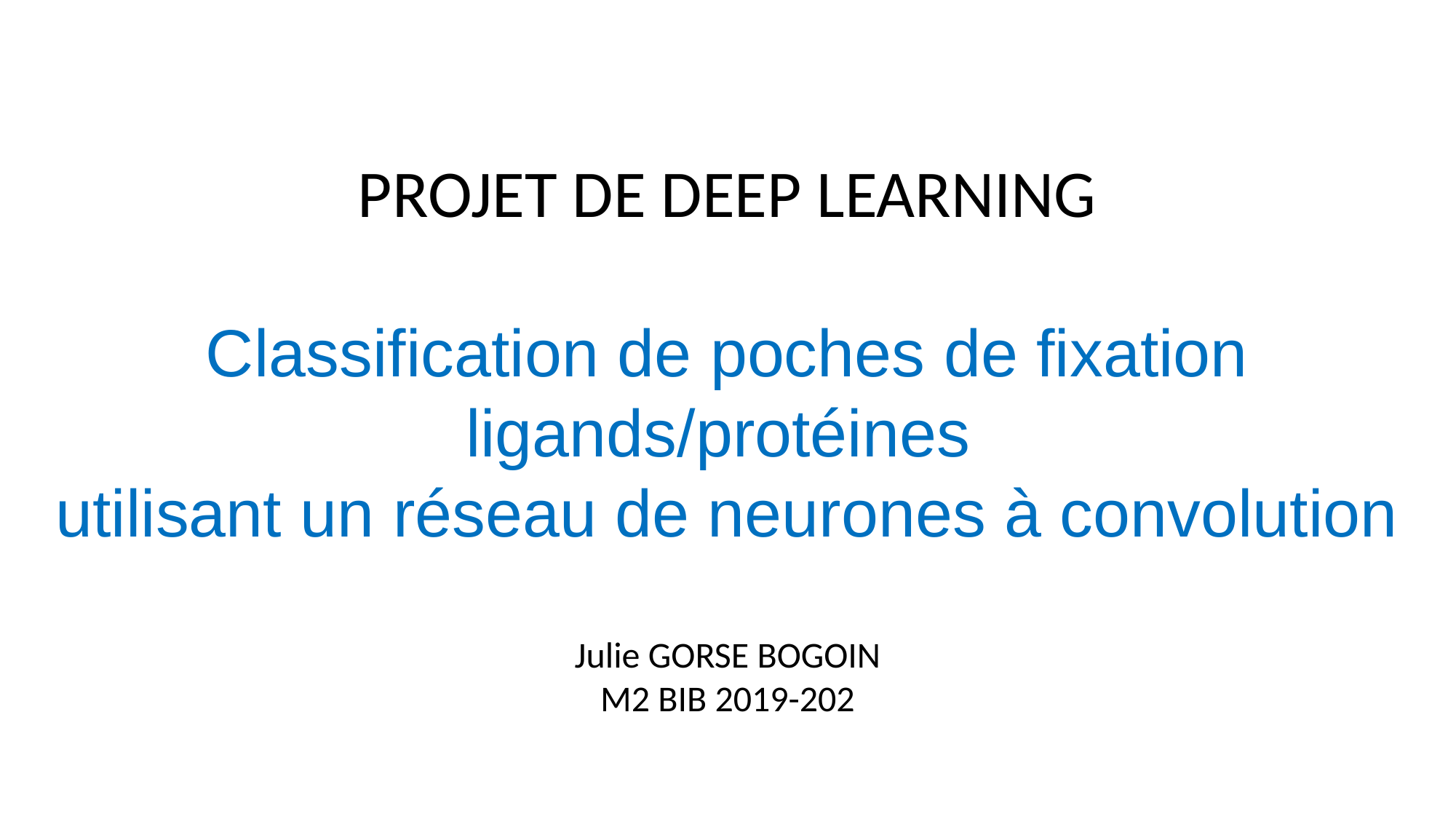

PROJET DE DEEP LEARNING
Classification de poches de fixation ligands/protéines
utilisant un réseau de neurones à convolution
Julie GORSE BOGOIN
M2 BIB 2019-202